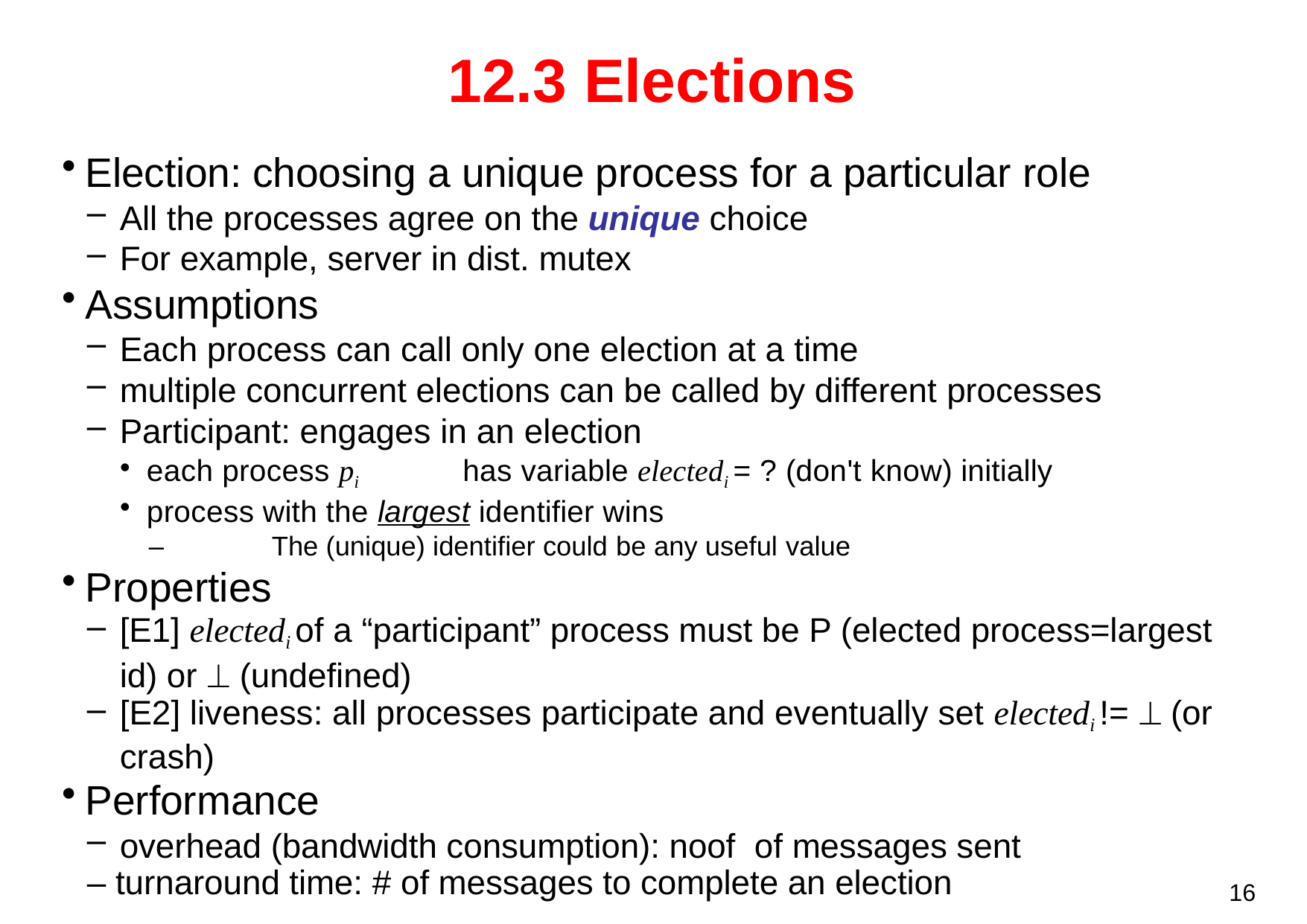

# 12.3 Elections
Election: choosing a unique process for a particular role
All the processes agree on the unique choice
For example, server in dist. mutex
Assumptions
Each process can call only one election at a time
multiple concurrent elections can be called by different processes
Participant: engages in an election
each process pi	has variable electedi = ? (don't know) initially
process with the largest identifier wins
–	The (unique) identifier could be any useful value
Properties
[E1] electedi of a “participant” process must be P (elected process=largest  id) or ⊥ (undefined)
[E2] liveness: all processes participate and eventually set electedi != ⊥ (or  crash)
Performance
overhead (bandwidth consumption): noof  of messages sent
– turnaround time: # of messages to complete an election
16